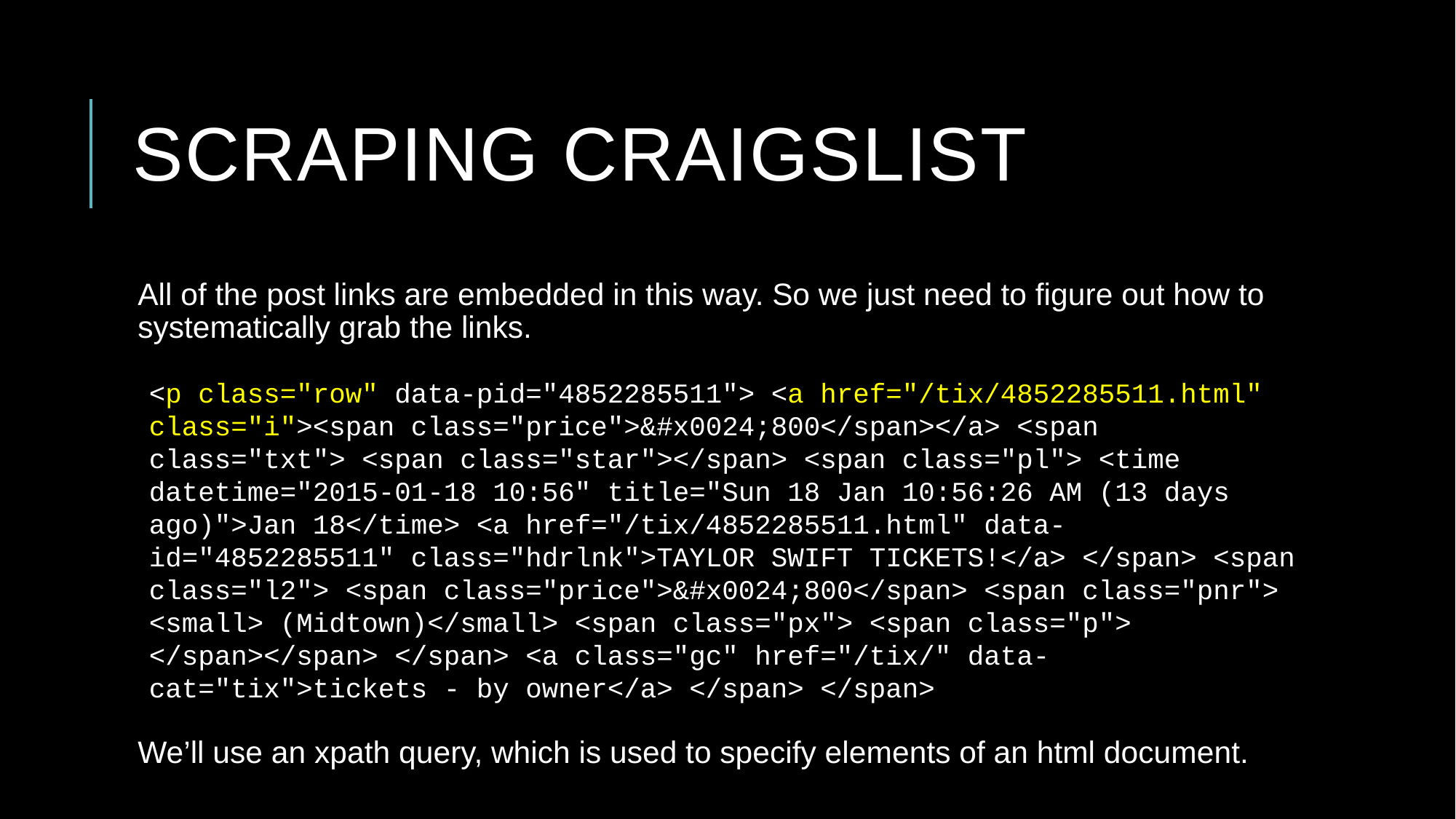

# Scraping craigslist
All of the post links are embedded in this way. So we just need to figure out how to systematically grab the links.

We’ll use an xpath query, which is used to specify elements of an html document.
<p class="row" data-pid="4852285511"> <a href="/tix/4852285511.html" class="i"><span class="price">&#x0024;800</span></a> <span class="txt"> <span class="star"></span> <span class="pl"> <time datetime="2015-01-18 10:56" title="Sun 18 Jan 10:56:26 AM (13 days ago)">Jan 18</time> <a href="/tix/4852285511.html" data-id="4852285511" class="hdrlnk">TAYLOR SWIFT TICKETS!</a> </span> <span class="l2"> <span class="price">&#x0024;800</span> <span class="pnr"> <small> (Midtown)</small> <span class="px"> <span class="p"> </span></span> </span> <a class="gc" href="/tix/" data-cat="tix">tickets - by owner</a> </span> </span>